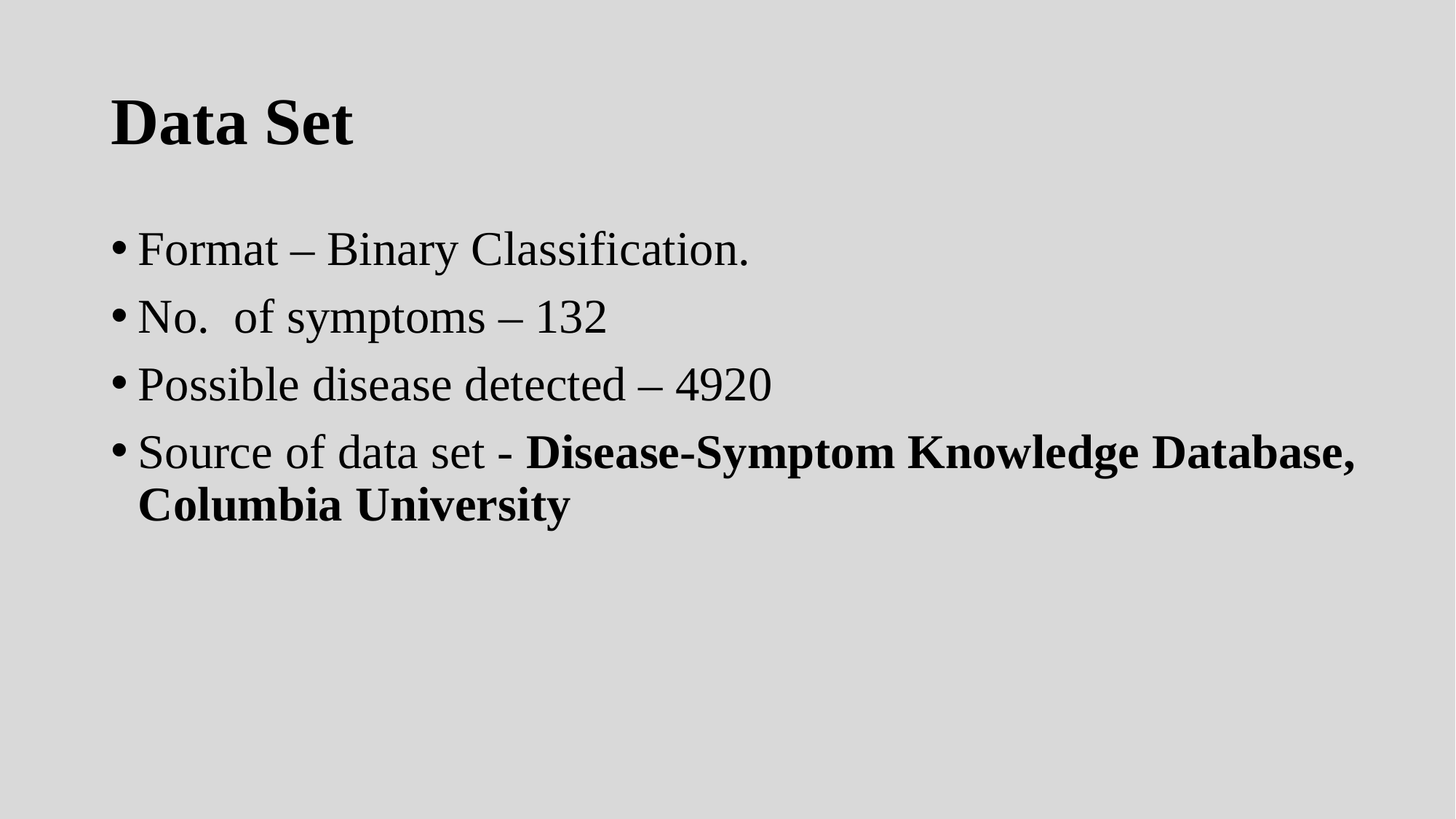

# Data Set
Format – Binary Classification.
No.  of symptoms – 132
Possible disease detected – 4920
Source of data set - Disease-Symptom Knowledge Database, Columbia University